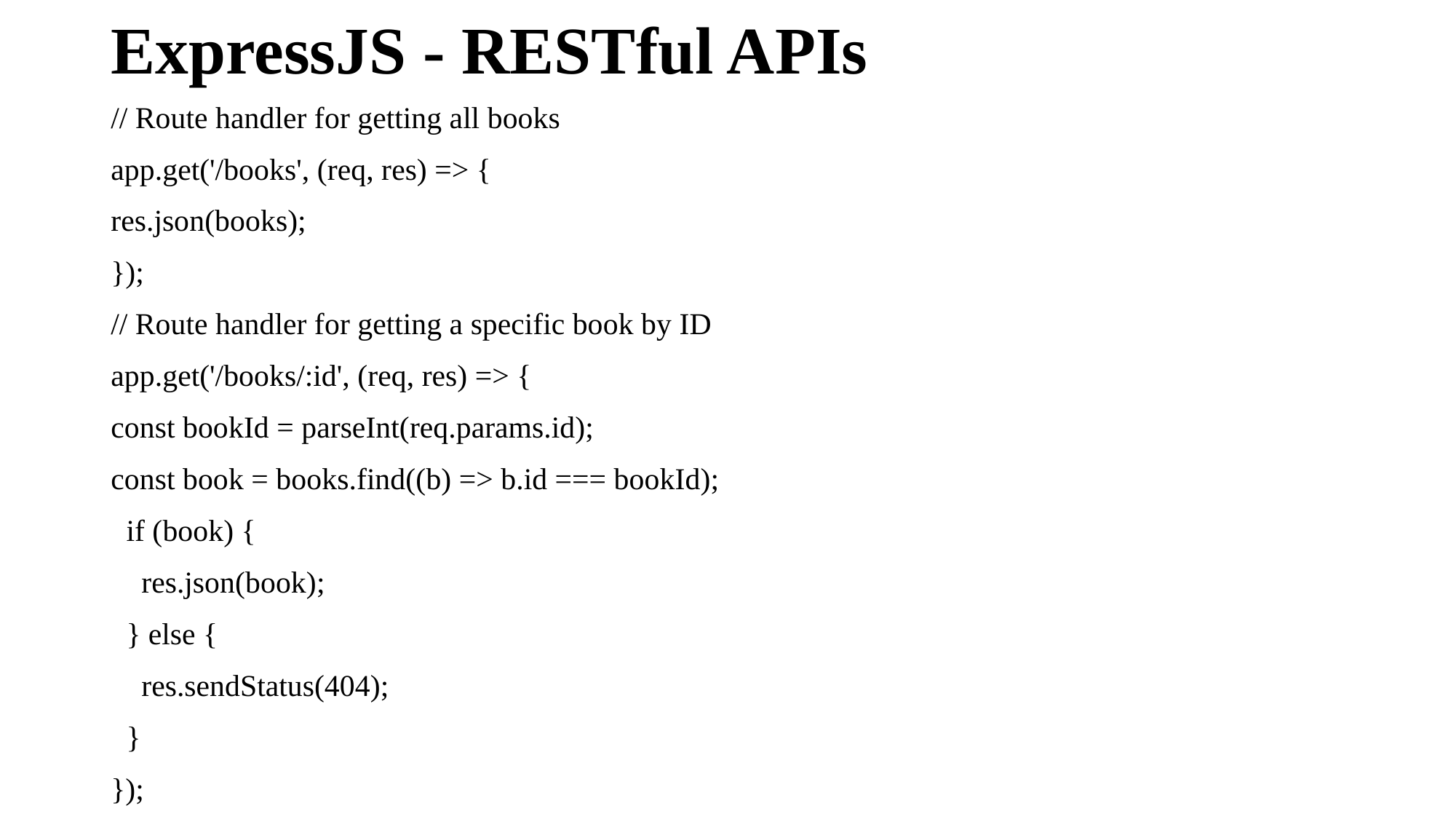

# ExpressJS - RESTful APIs
// Route handler for getting all books
app.get('/books', (req, res) => {
res.json(books);
});
// Route handler for getting a specific book by ID
app.get('/books/:id', (req, res) => {
const bookId = parseInt(req.params.id);
const book = books.find((b) => b.id === bookId);
  if (book) {
    res.json(book);
  } else {
    res.sendStatus(404);
  }
});